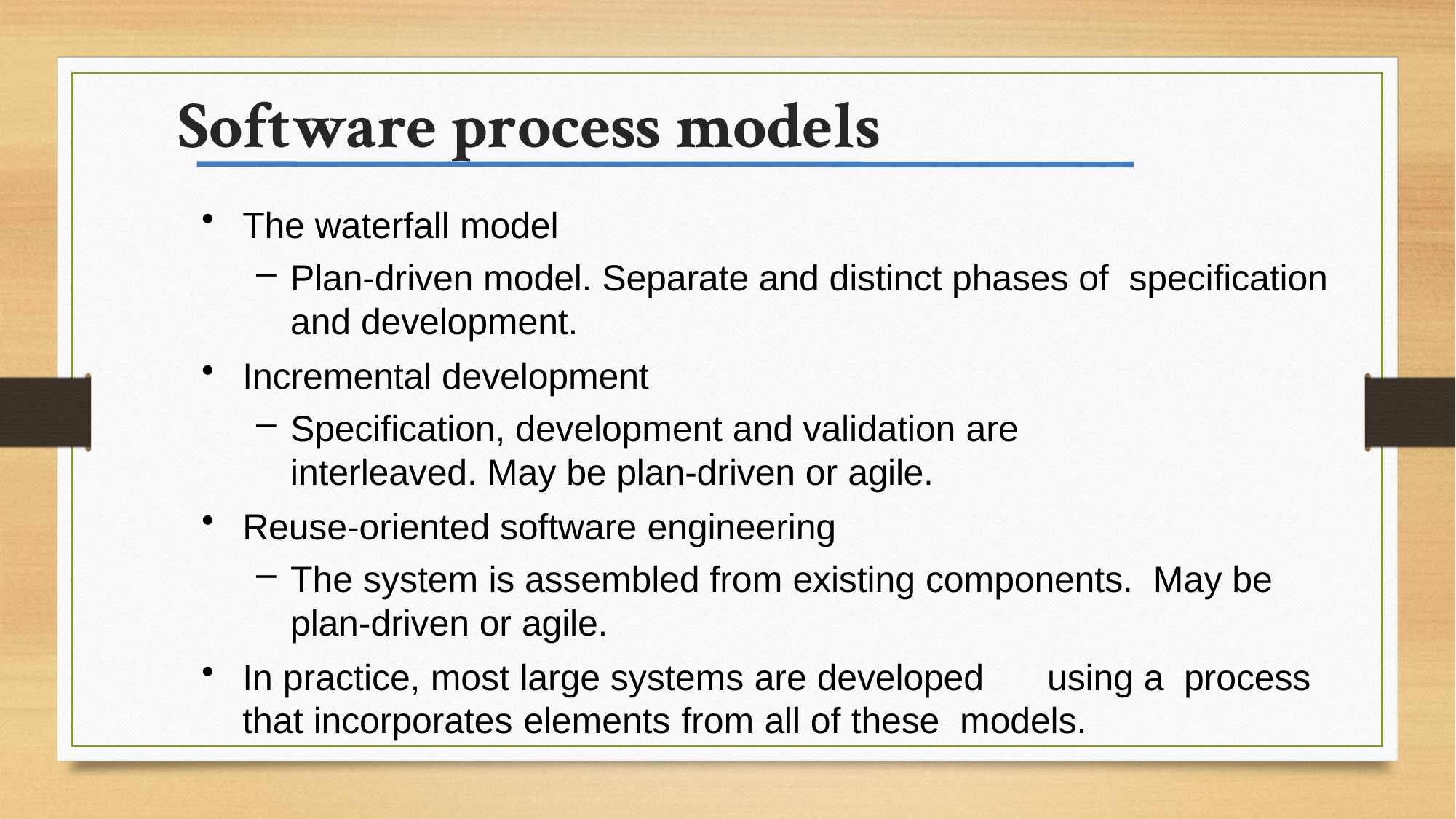

# Software process models

The waterfall model
Plan-driven model. Separate and distinct phases of  specification and development.
Incremental development
Specification, development and validation are
interleaved. May be plan-driven or agile.
Reuse-oriented software engineering
The system is assembled from existing components.  May be plan-driven or agile.
In practice, most large systems are developed	using a  process that incorporates elements from all of these  models.